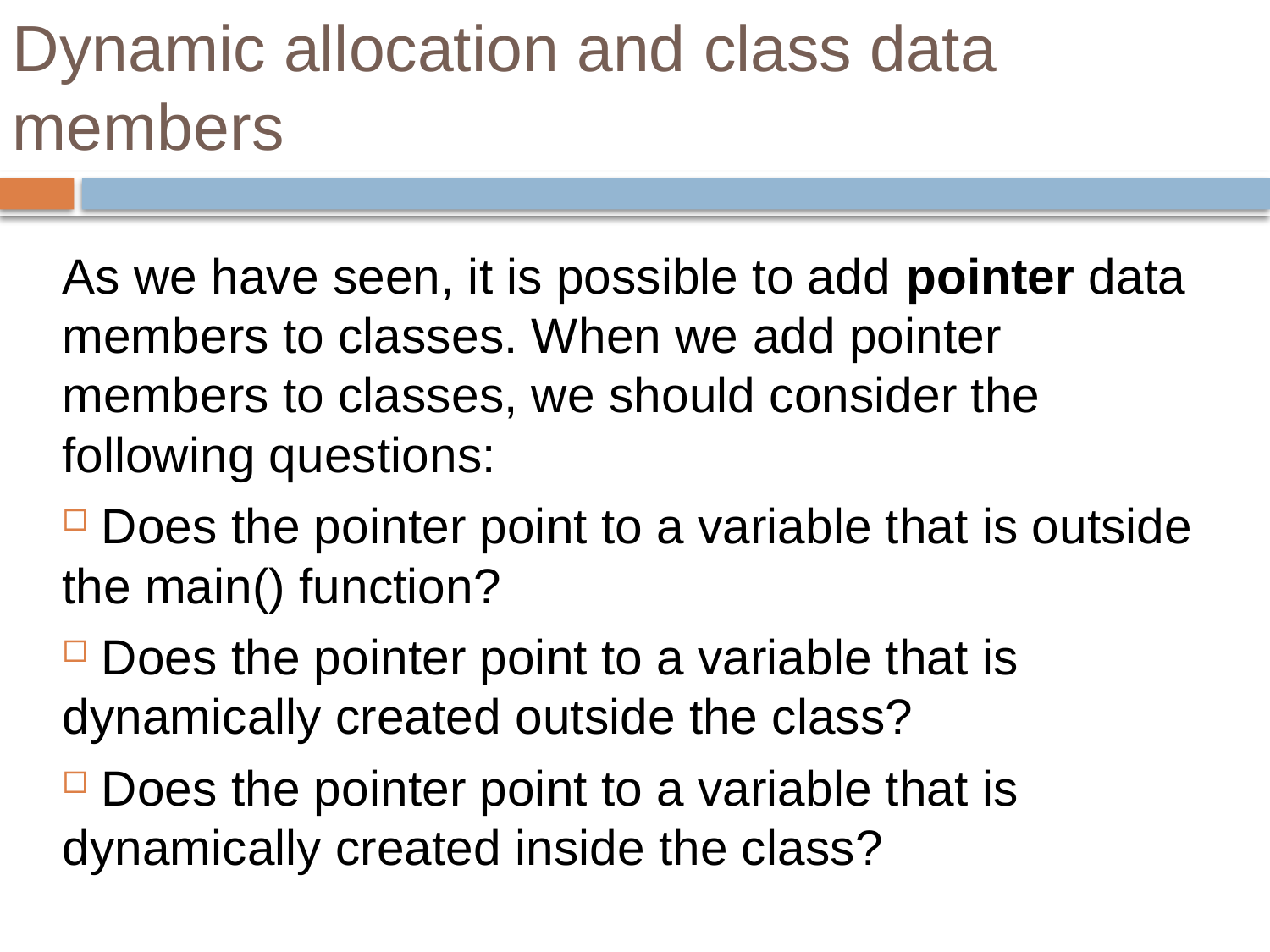

# Dynamic allocation and class data members
As we have seen, it is possible to add pointer data members to classes. When we add pointer members to classes, we should consider the following questions:
 Does the pointer point to a variable that is outside the main() function?
 Does the pointer point to a variable that is dynamically created outside the class?
 Does the pointer point to a variable that is dynamically created inside the class?